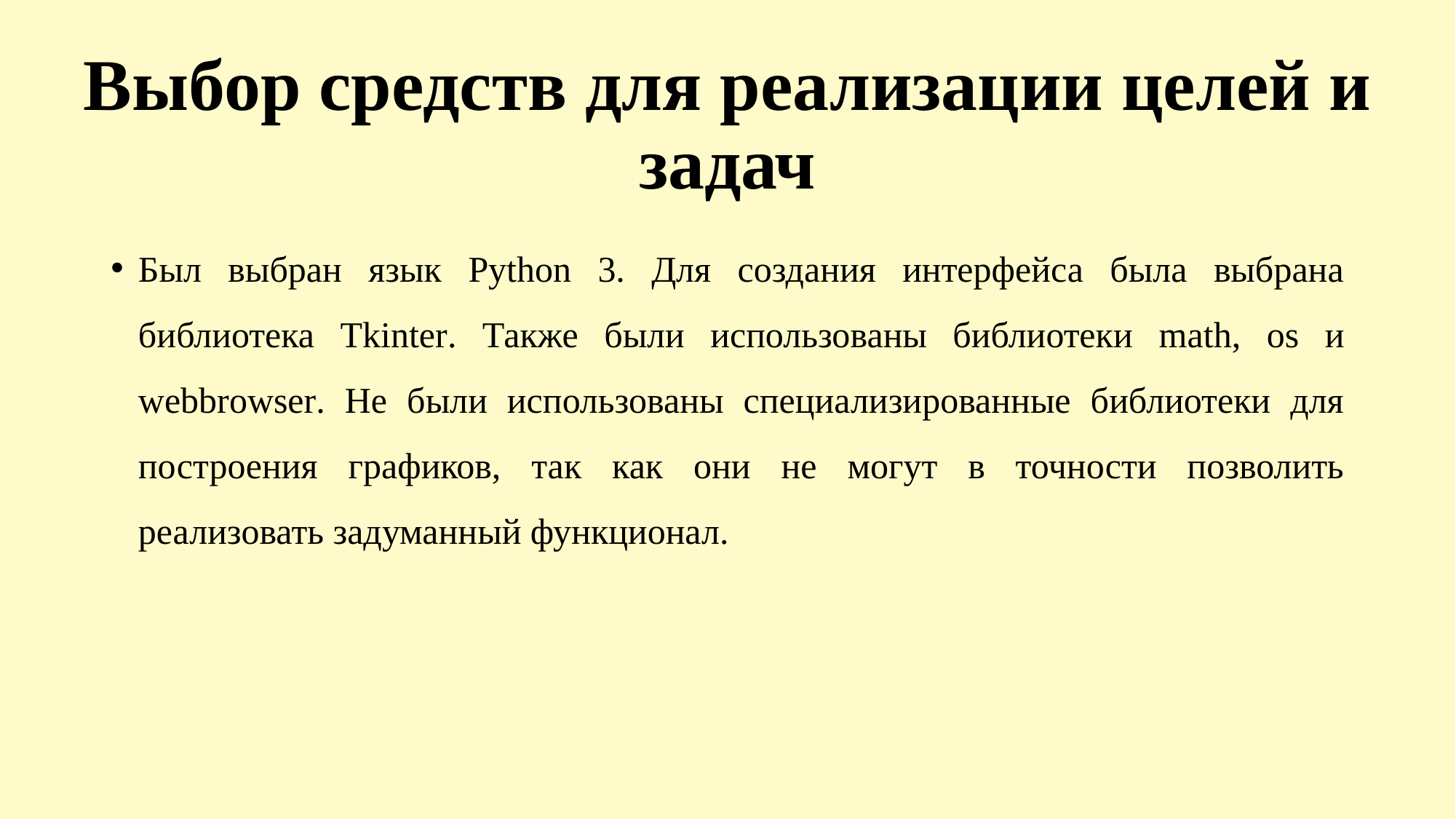

# Выбор средств для реализации целей и задач
Был выбран язык Python 3. Для создания интерфейса была выбрана библиотека Tkinter. Также были использованы библиотеки math, os и webbrowser. Не были использованы специализированные библиотеки для построения графиков, так как они не могут в точности позволить реализовать задуманный функционал.